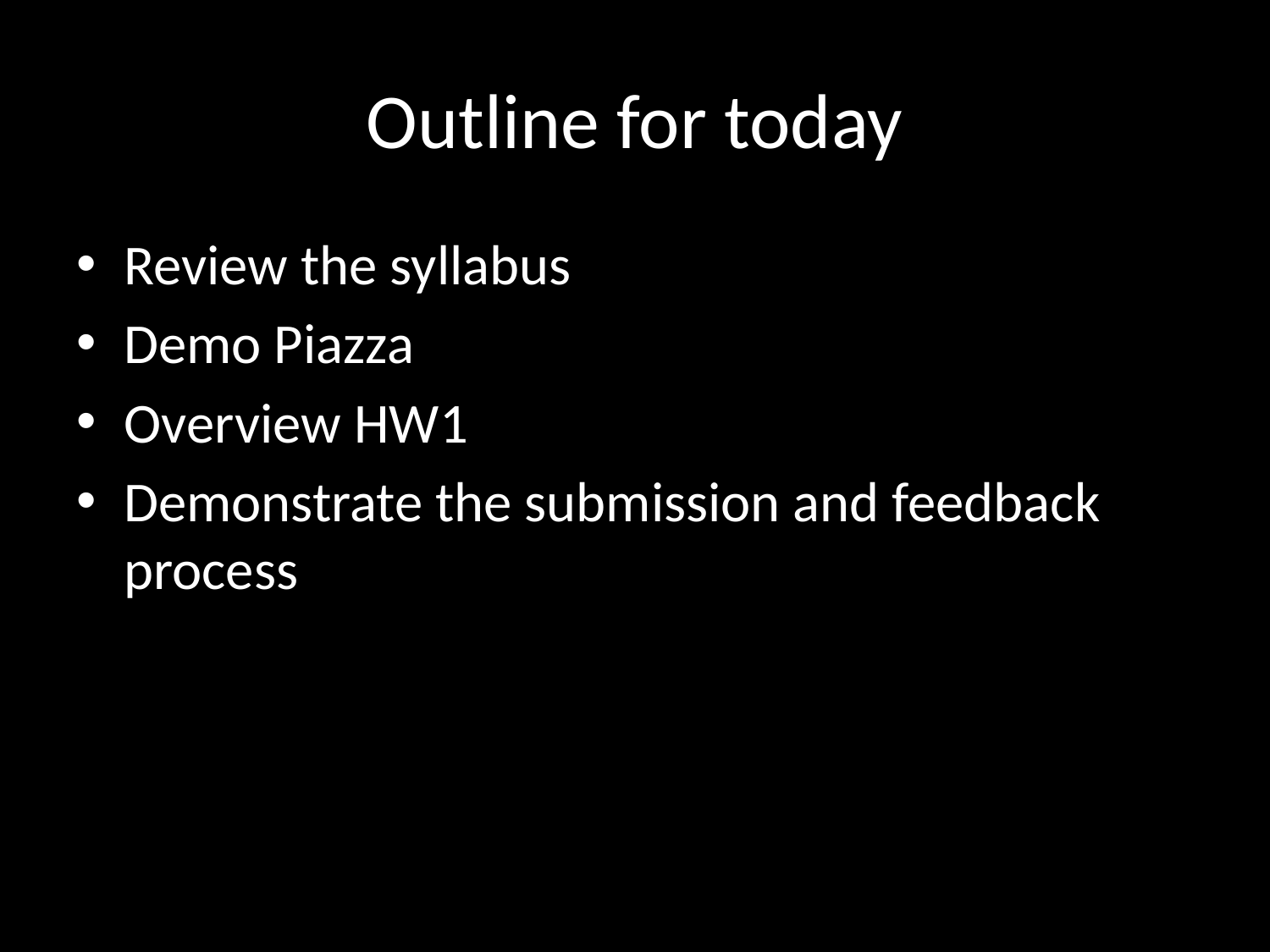

# Outline for today
Review the syllabus
Demo Piazza
Overview HW1
Demonstrate the submission and feedback process